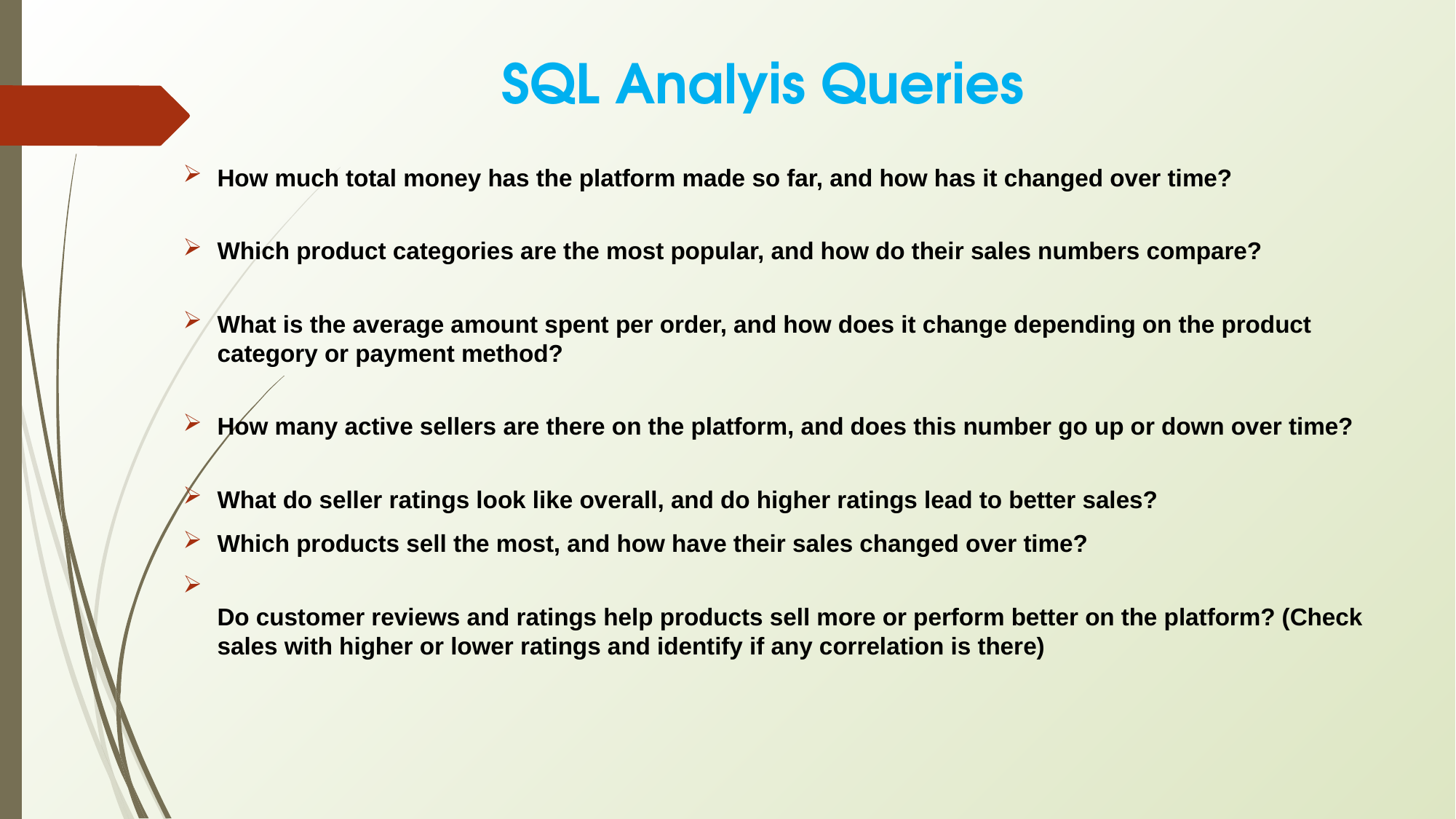

# SQL Analyis Queries
How much total money has the platform made so far, and how has it changed over time?
Which product categories are the most popular, and how do their sales numbers compare?
What is the average amount spent per order, and how does it change depending on the product category or payment method?
How many active sellers are there on the platform, and does this number go up or down over time?
What do seller ratings look like overall, and do higher ratings lead to better sales?
Which products sell the most, and how have their sales changed over time?
Do customer reviews and ratings help products sell more or perform better on the platform? (Check sales with higher or lower ratings and identify if any correlation is there)